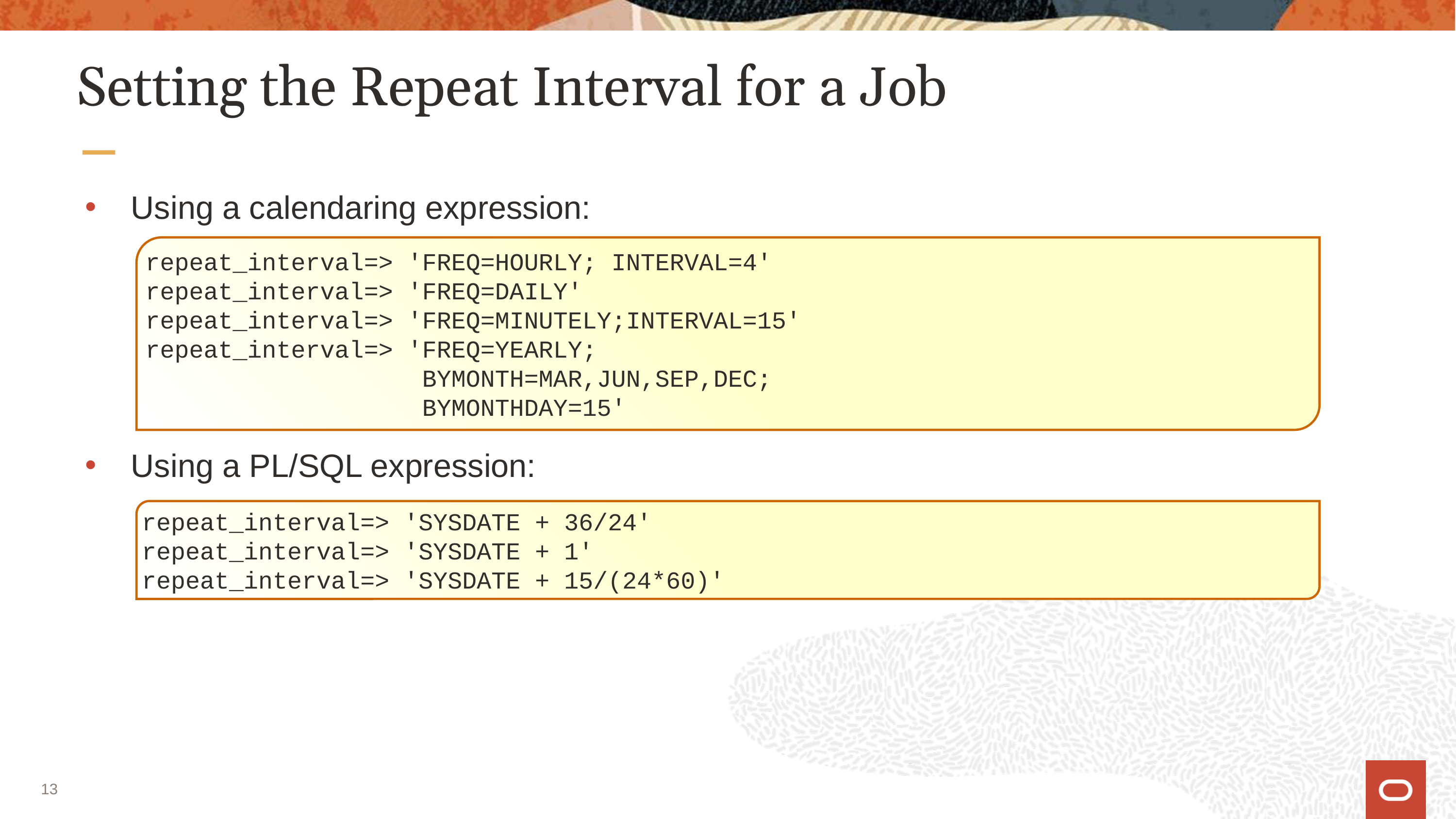

# Setting the Repeat Interval for a Job
Using a calendaring expression:

Using a PL/SQL expression:

repeat_interval=> 'FREQ=HOURLY; INTERVAL=4'
repeat_interval=> 'FREQ=DAILY'
repeat_interval=> 'FREQ=MINUTELY;INTERVAL=15'
repeat_interval=> 'FREQ=YEARLY;
                   BYMONTH=MAR,JUN,SEP,DEC;
                   BYMONTHDAY=15'
repeat_interval=> 'SYSDATE + 36/24'
repeat_interval=> 'SYSDATE + 1'
repeat_interval=> 'SYSDATE + 15/(24*60)'